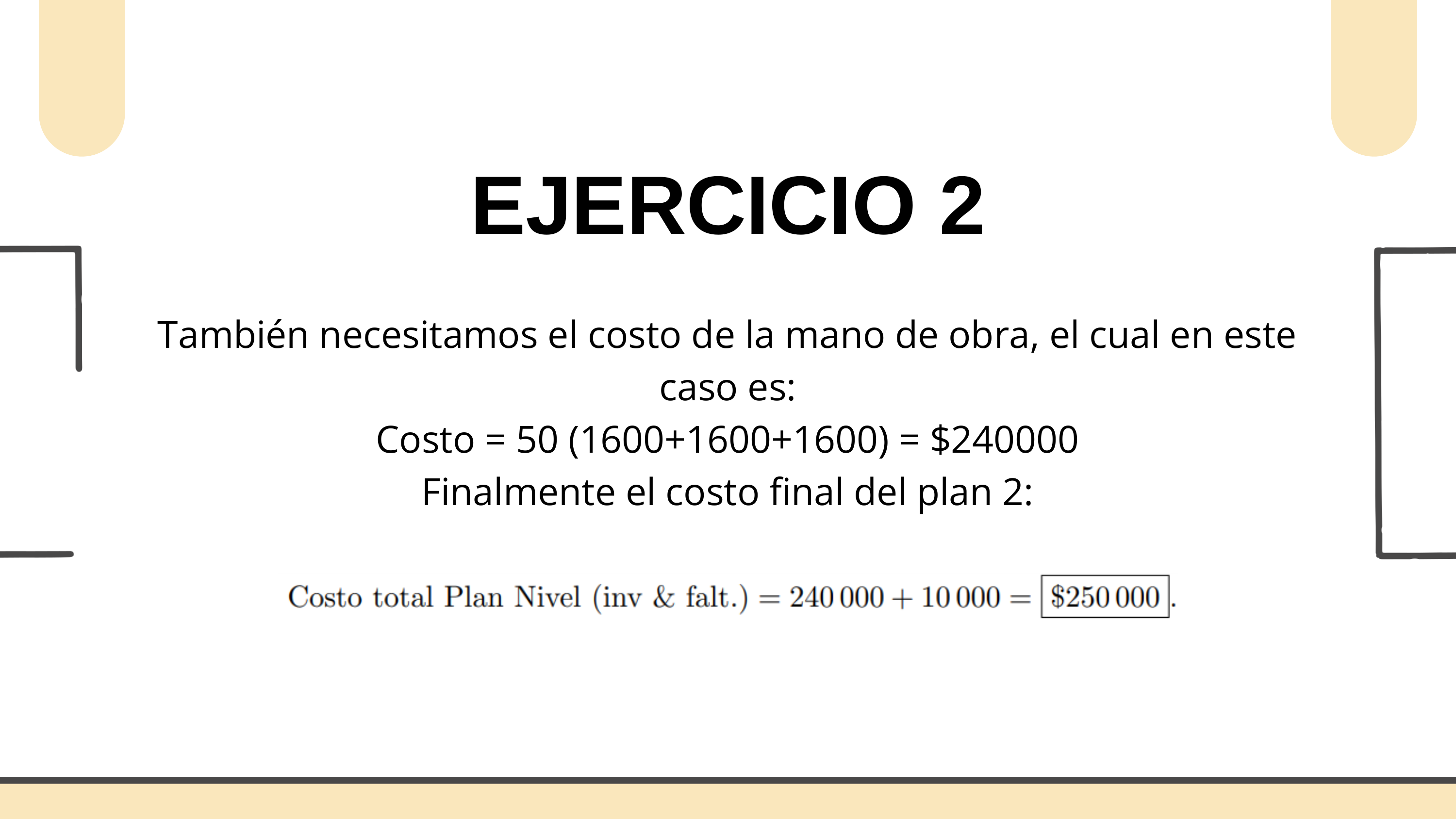

EJERCICIO 2

También necesitamos el costo de la mano de obra, el cual en este caso es:
Costo = 50 (1600+1600+1600) = $240000
Finalmente el costo final del plan 2: